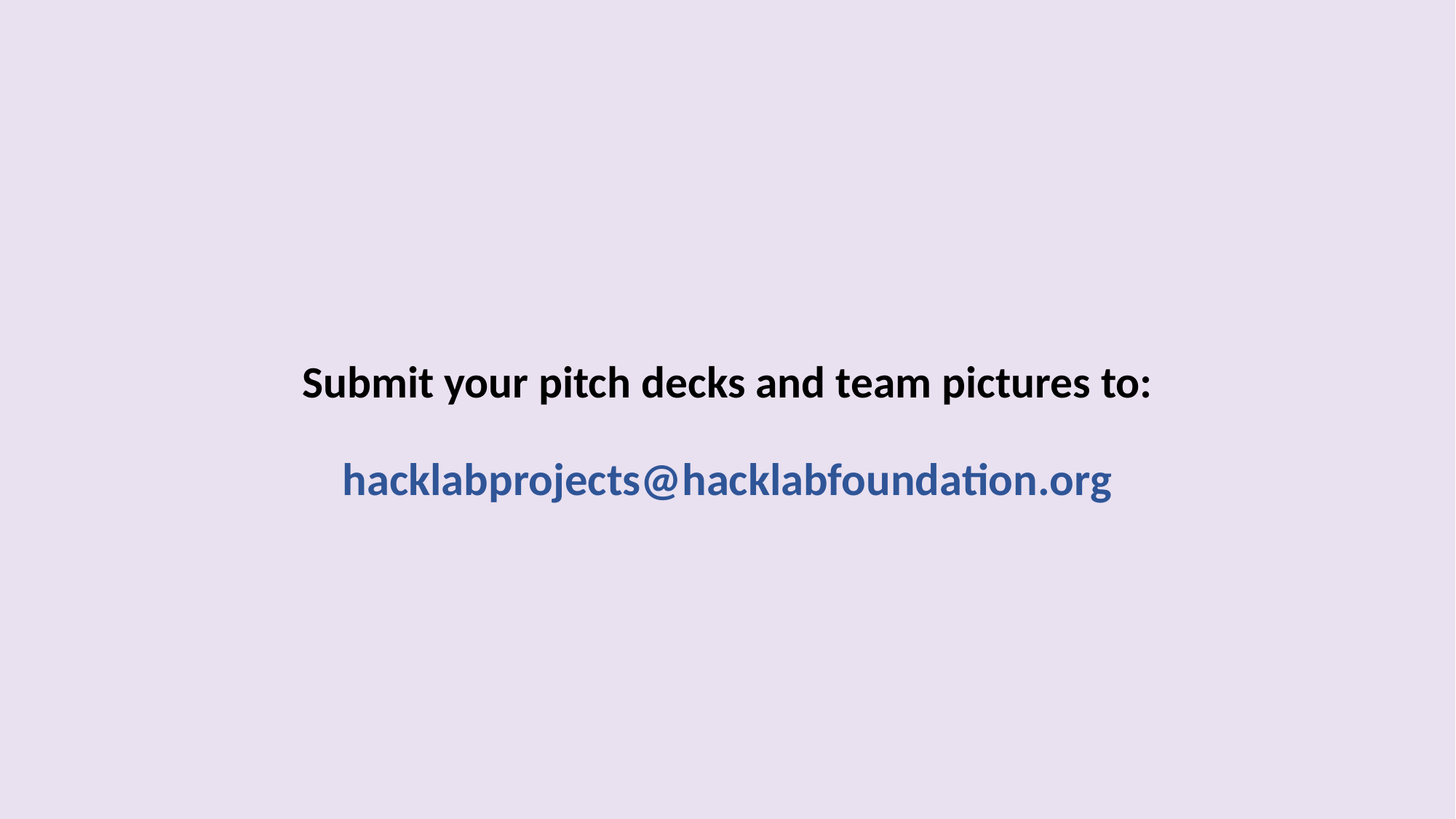

# Submit your pitch decks and team pictures to:   hacklabprojects@hacklabfoundation.org